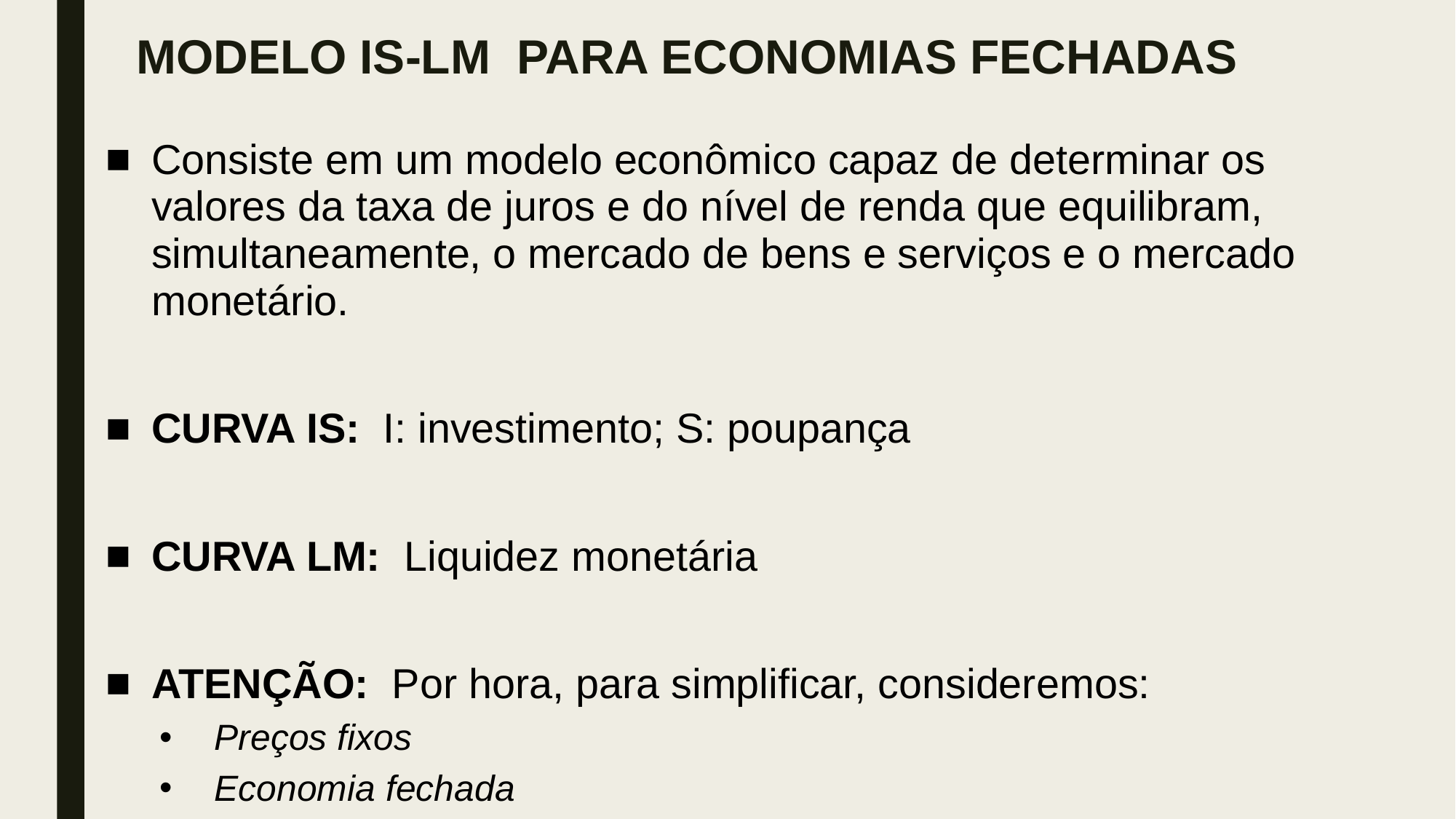

MODELO IS-LM  PARA ECONOMIAS FECHADAS
Consiste em um modelo econômico capaz de determinar os valores da taxa de juros e do nível de renda que equilibram, simultaneamente, o mercado de bens e serviços e o mercado monetário.

CURVA IS:  I: investimento; S: poupança

CURVA LM:  Liquidez monetária

ATENÇÃO:  Por hora, para simplificar, consideremos:
Preços fixos
Economia fechada